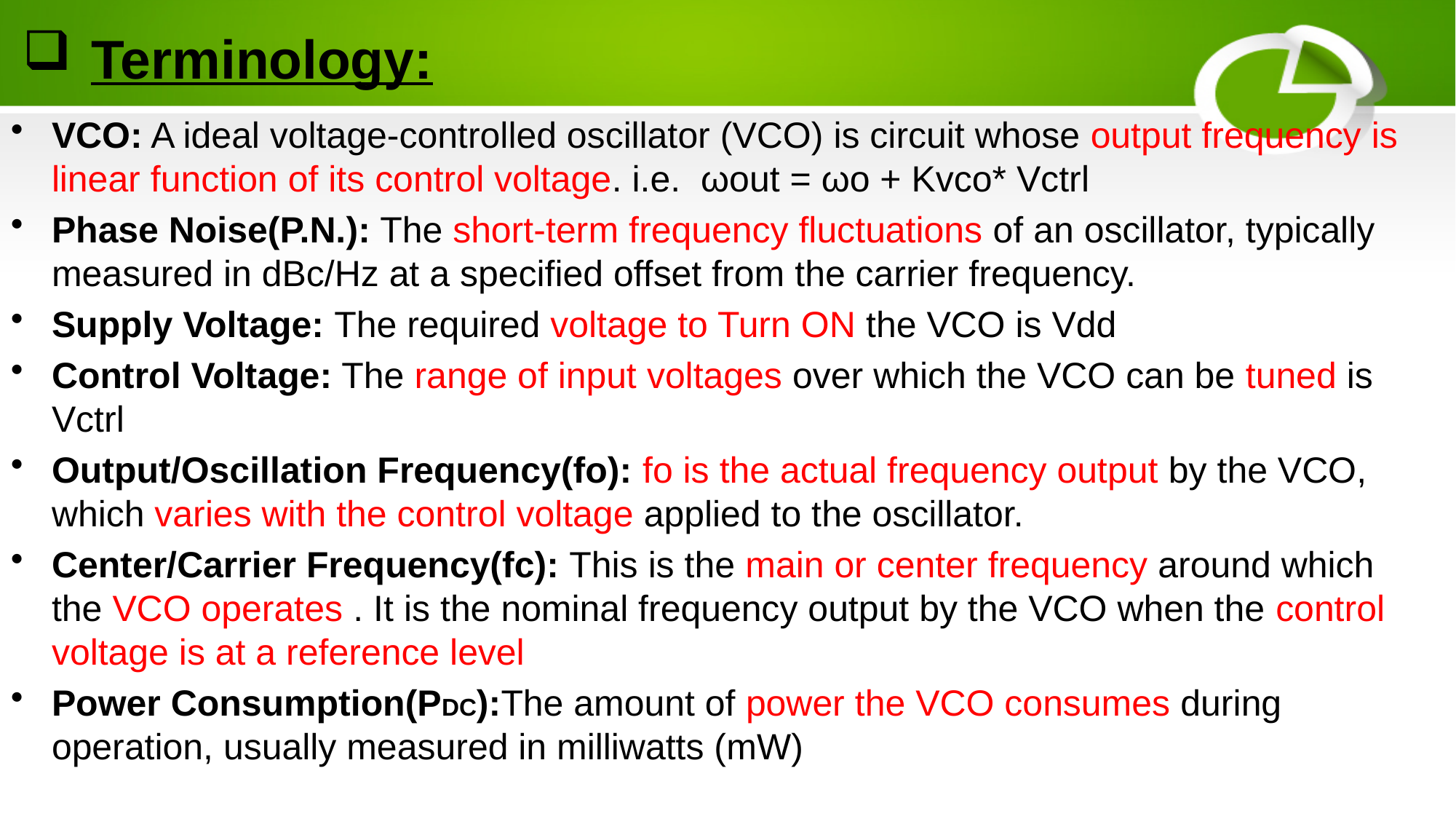

# Terminology:
VCO: A ideal voltage-controlled oscillator (VCO) is circuit whose output frequency is linear function of its control voltage. i.e.  ωout = ωo + Kvco* Vctrl
Phase Noise(P.N.): The short-term frequency fluctuations of an oscillator, typically measured in dBc/Hz at a specified offset from the carrier frequency.
Supply Voltage: The required voltage to Turn ON the VCO is Vdd
Control Voltage: The range of input voltages over which the VCO can be tuned is Vctrl
Output/Oscillation Frequency(fo): fo is the actual frequency output by the VCO, which varies with the control voltage applied to the oscillator.
Center/Carrier Frequency(fc): This is the main or center frequency around which the VCO operates . It is the nominal frequency output by the VCO when the control voltage is at a reference level
Power Consumption(PDC):The amount of power the VCO consumes during operation, usually measured in milliwatts (mW)